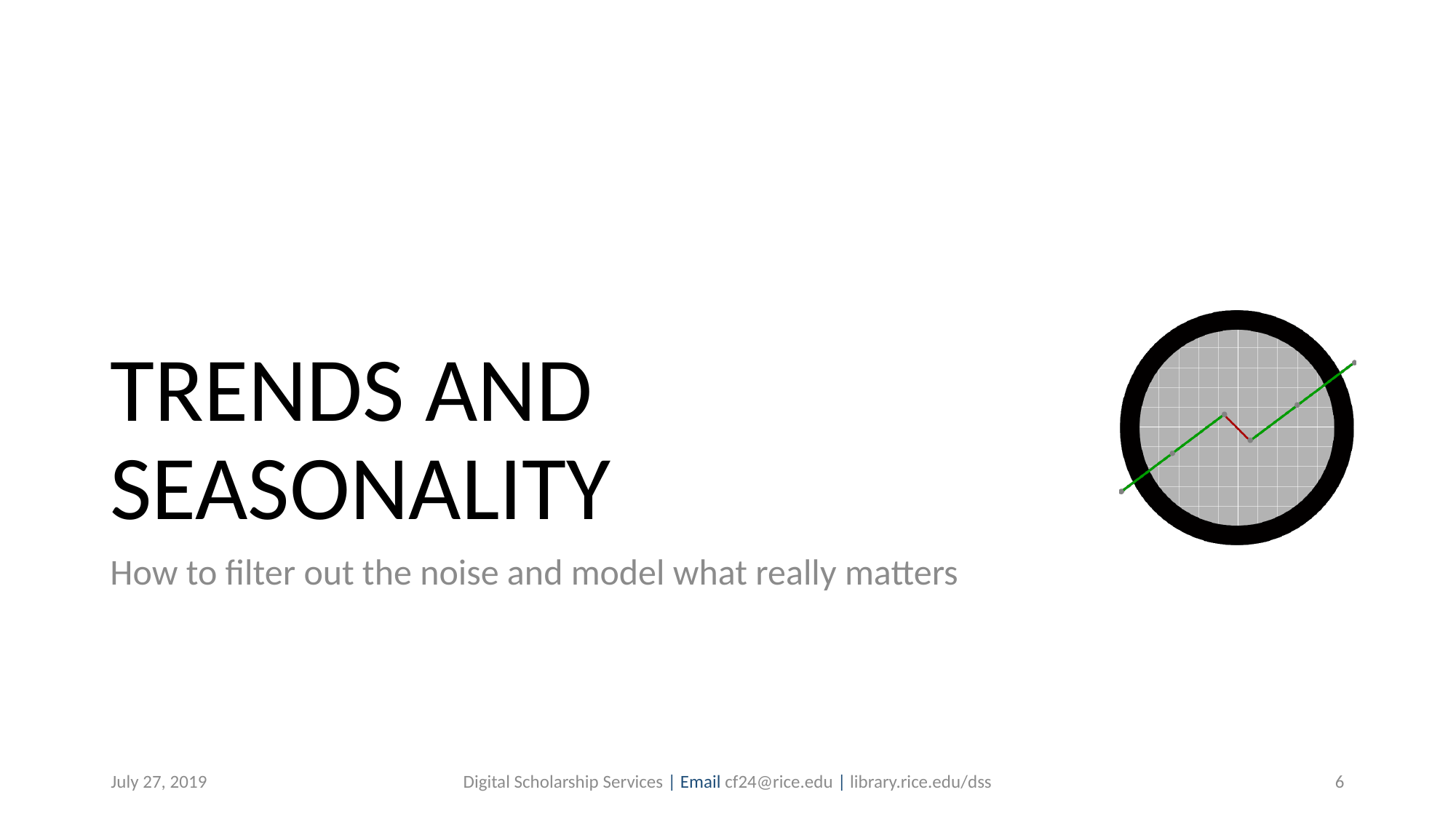

# TRENDS AND SEASONALITY
How to filter out the noise and model what really matters
July 27, 2019
Digital Scholarship Services | Email cf24@rice.edu | library.rice.edu/dss
6